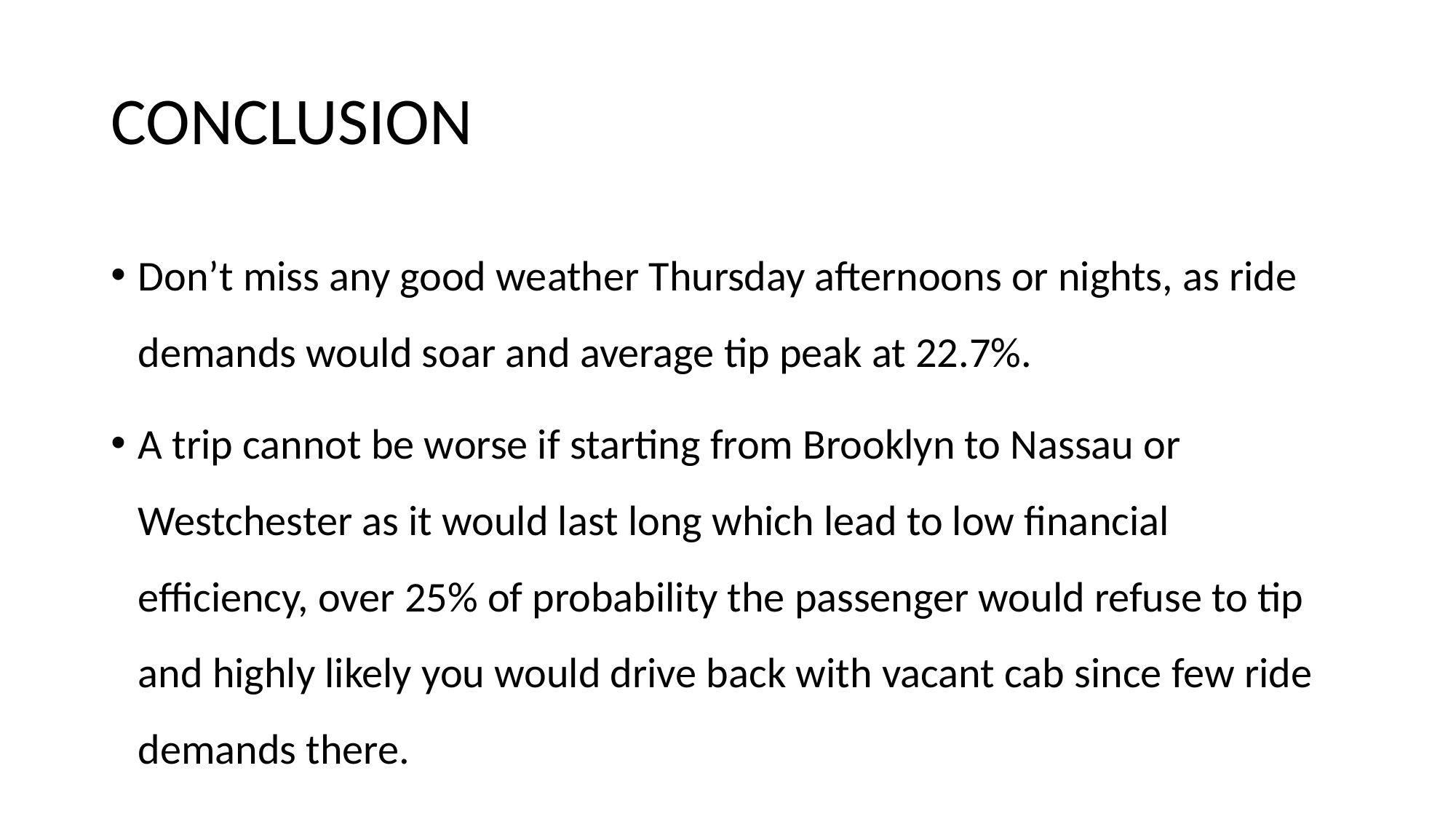

# CONCLUSION
Don’t miss any good weather Thursday afternoons or nights, as ride demands would soar and average tip peak at 22.7%.
A trip cannot be worse if starting from Brooklyn to Nassau or Westchester as it would last long which lead to low financial efficiency, over 25% of probability the passenger would refuse to tip and highly likely you would drive back with vacant cab since few ride demands there.